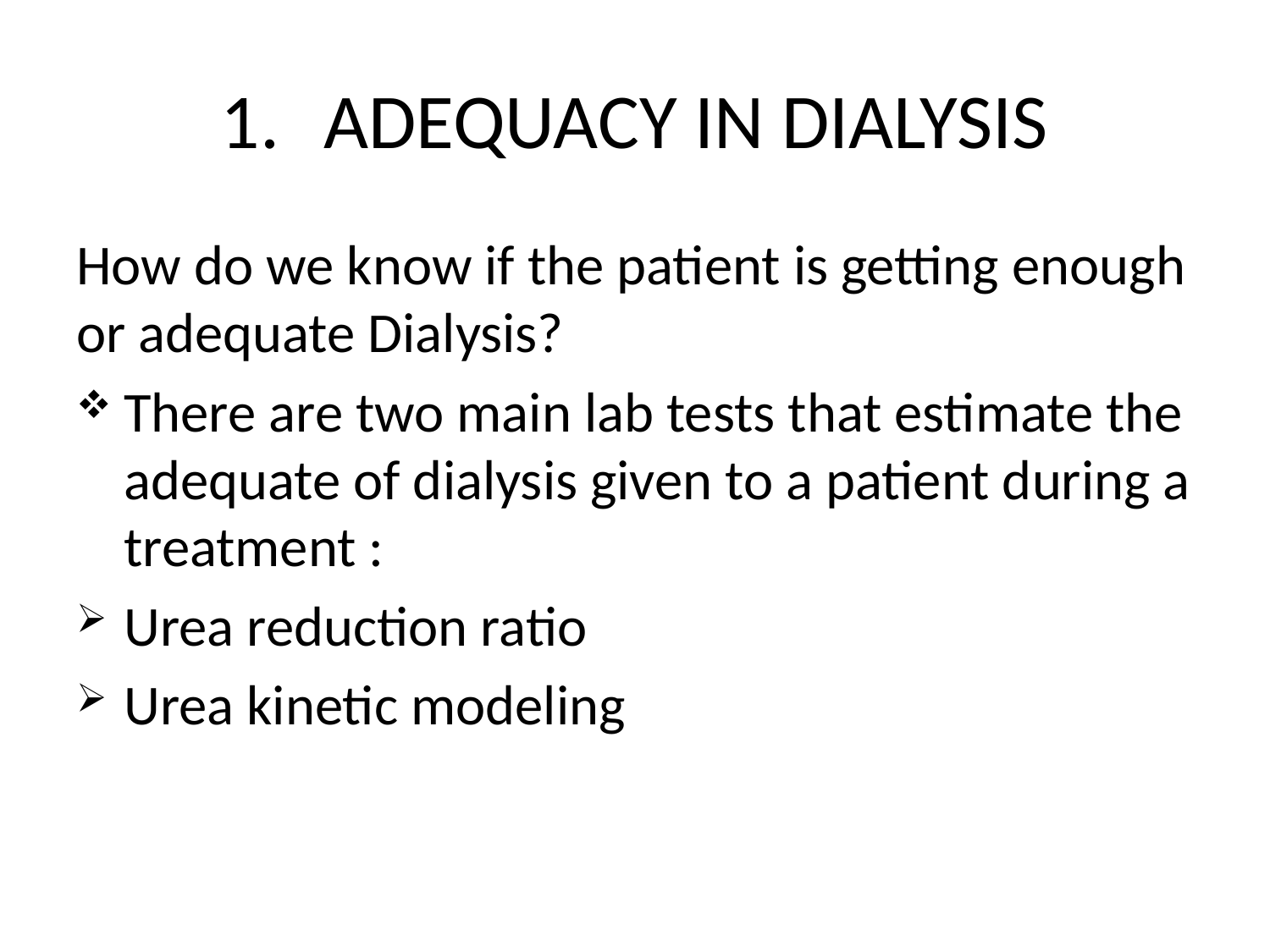

# ADEQUACY IN DIALYSIS
How do we know if the patient is getting enough or adequate Dialysis?
There are two main lab tests that estimate the adequate of dialysis given to a patient during a treatment :
Urea reduction ratio
Urea kinetic modeling